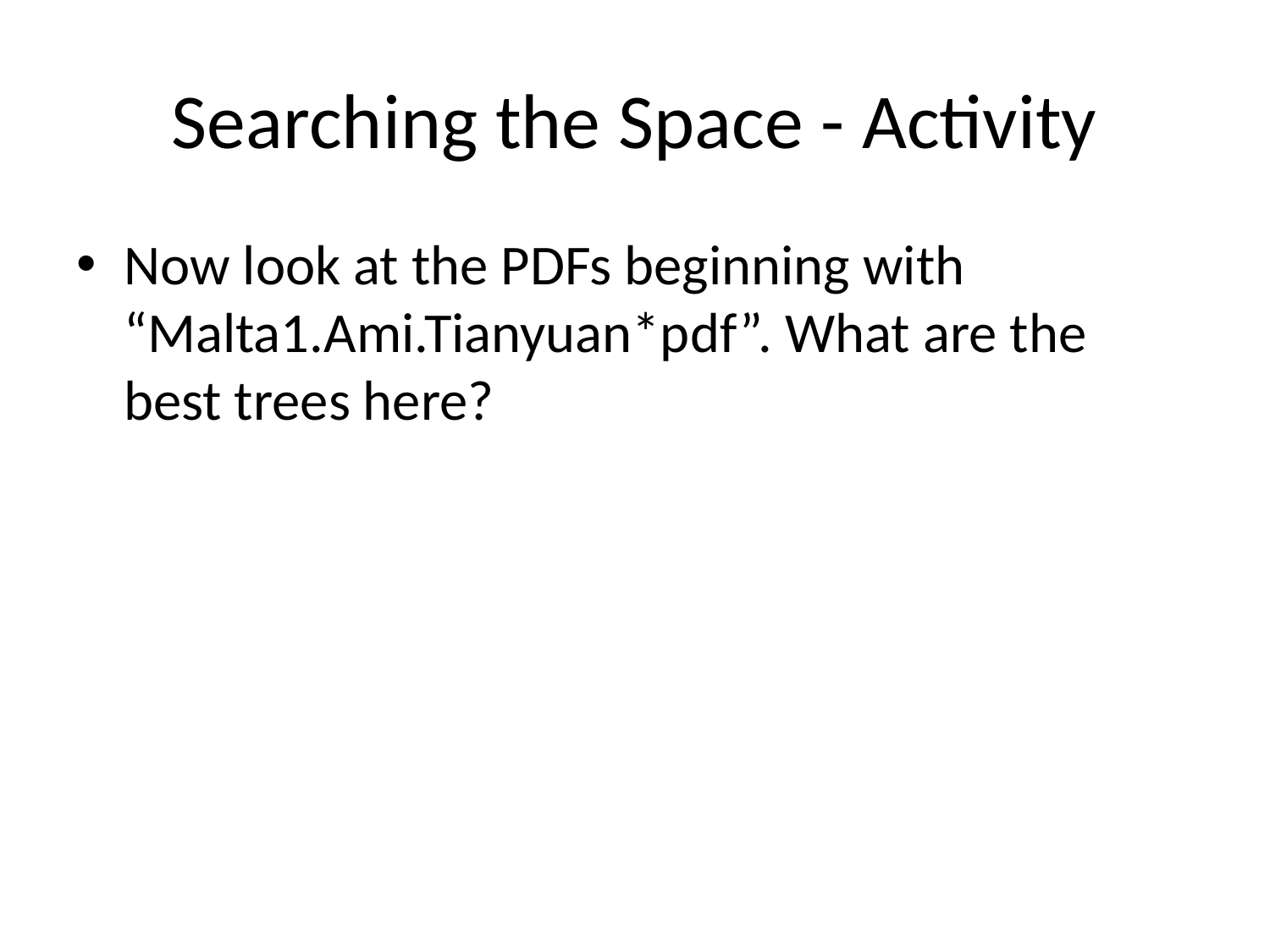

# Searching the Space - Activity
Now look at the PDFs beginning with “Malta1.Ami.Tianyuan*pdf”. What are the best trees here?